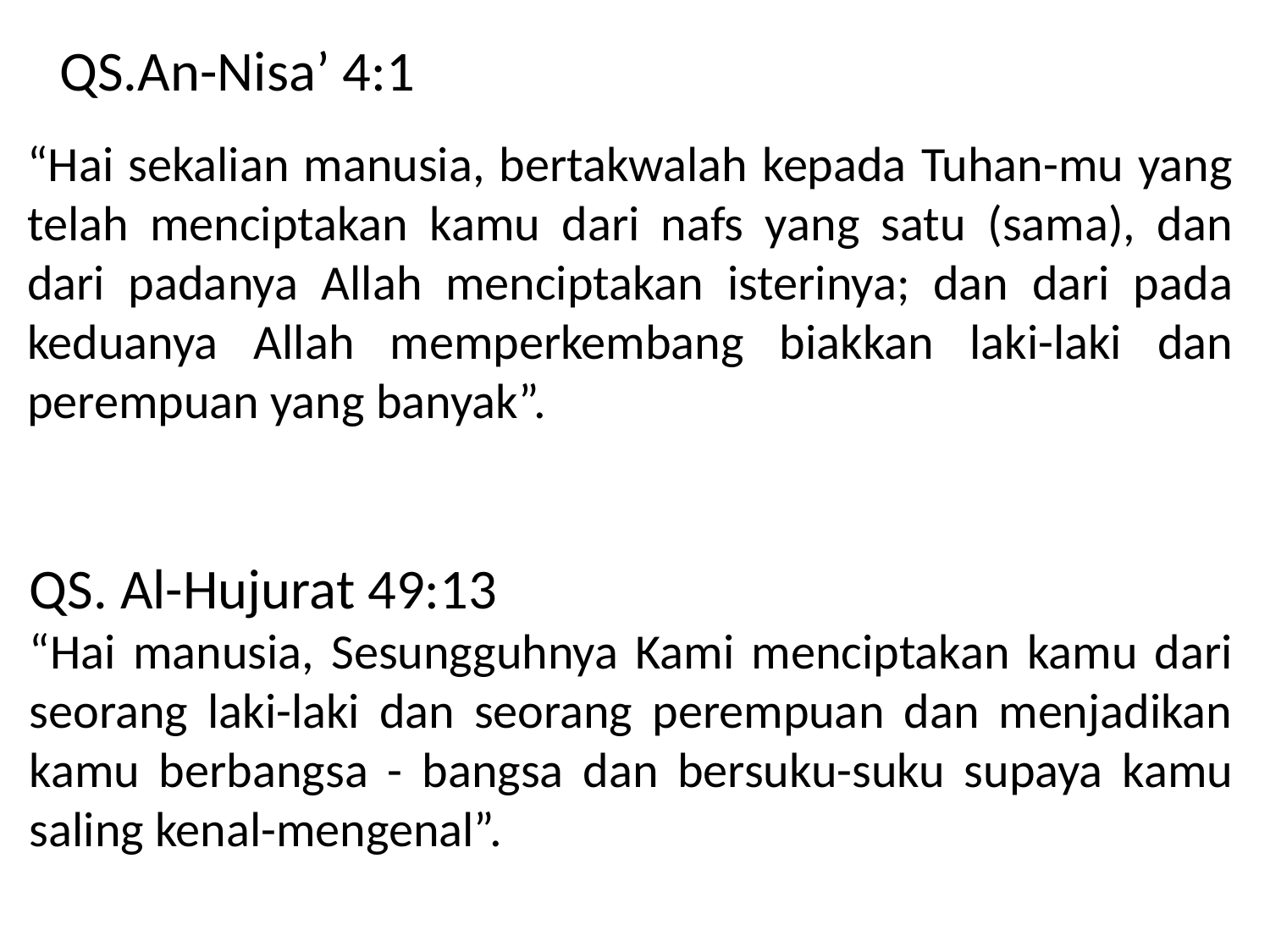

QS.An-Nisa’ 4:1
“Hai sekalian manusia, bertakwalah kepada Tuhan-mu yang telah menciptakan kamu dari nafs yang satu (sama), dan dari padanya Allah menciptakan isterinya; dan dari pada keduanya Allah memperkembang biakkan laki-laki dan perempuan yang banyak”.
QS. Al-Hujurat 49:13
“Hai manusia, Sesungguhnya Kami menciptakan kamu dari seorang laki-laki dan seorang perempuan dan menjadikan kamu berbangsa - bangsa dan bersuku-suku supaya kamu saling kenal-mengenal”.